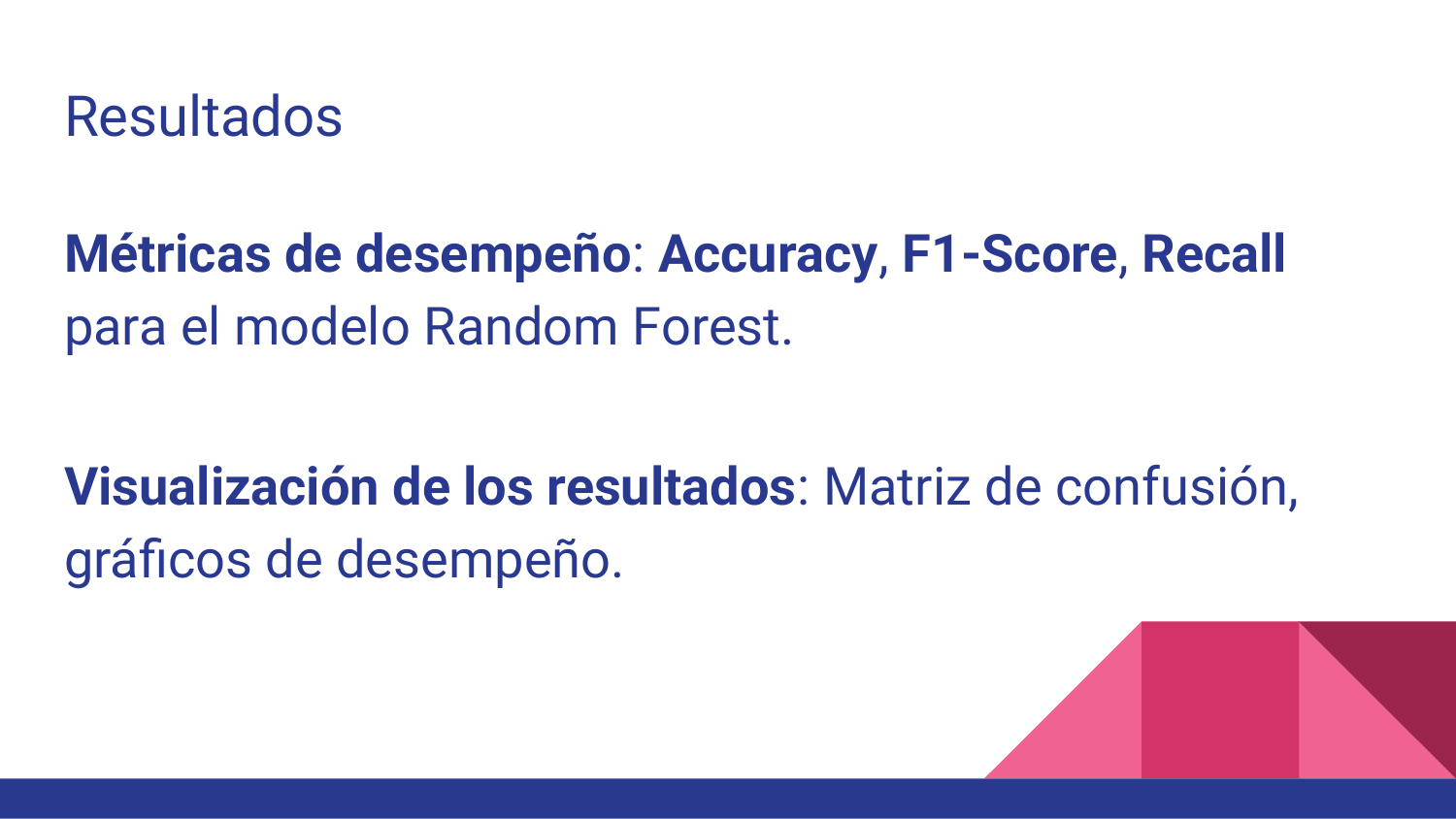

# Resultados
Métricas de desempeño: Accuracy, F1-Score, Recall para el modelo Random Forest.
Visualización de los resultados: Matriz de confusión, gráficos de desempeño.